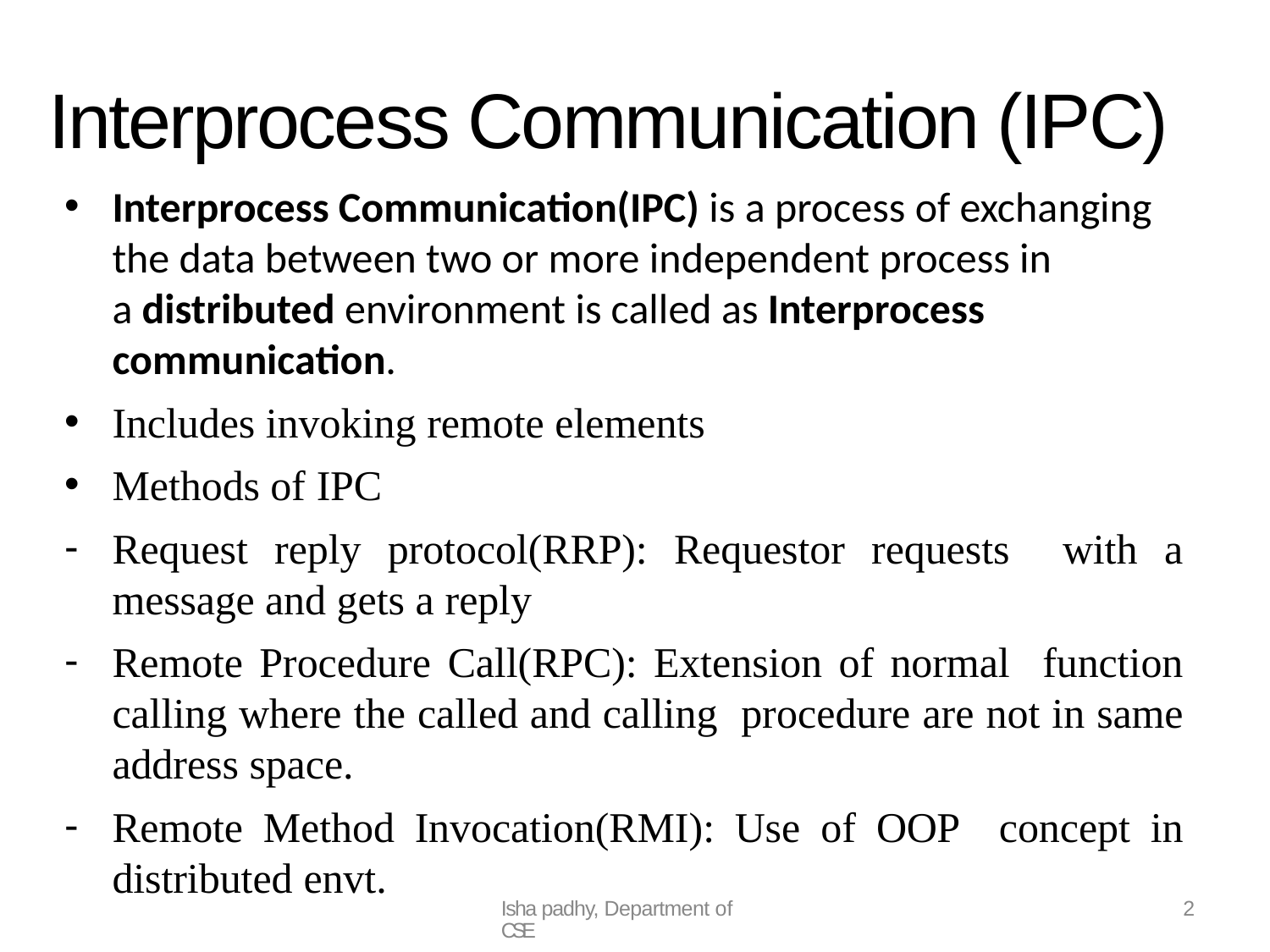

Interprocess Communication (IPC)
Interprocess Communication(IPC) is a process of exchanging the data between two or more independent process in a distributed environment is called as Interprocess communication.
Includes invoking remote elements
Methods of IPC
Request reply protocol(RRP): Requestor requests  with a message and gets a reply
Remote Procedure Call(RPC): Extension of normal  function calling where the called and calling  procedure are not in same address space.
Remote Method Invocation(RMI): Use of OOP  concept in distributed envt.
2
Isha padhy, Department of CSE